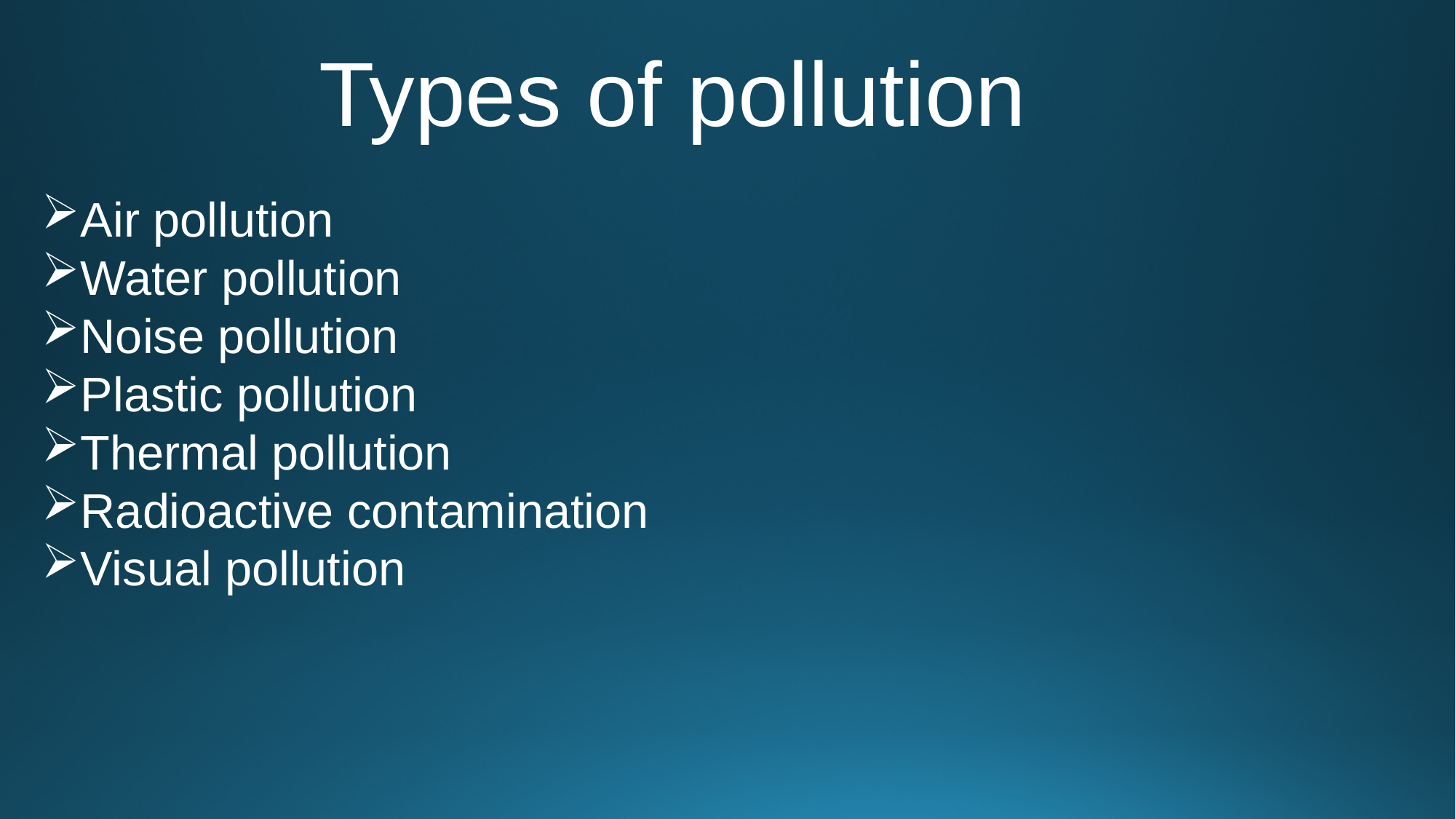

Types of pollution
Air pollution
Water pollution
Noise pollution
Plastic pollution
Thermal pollution
Radioactive contamination
Visual pollution